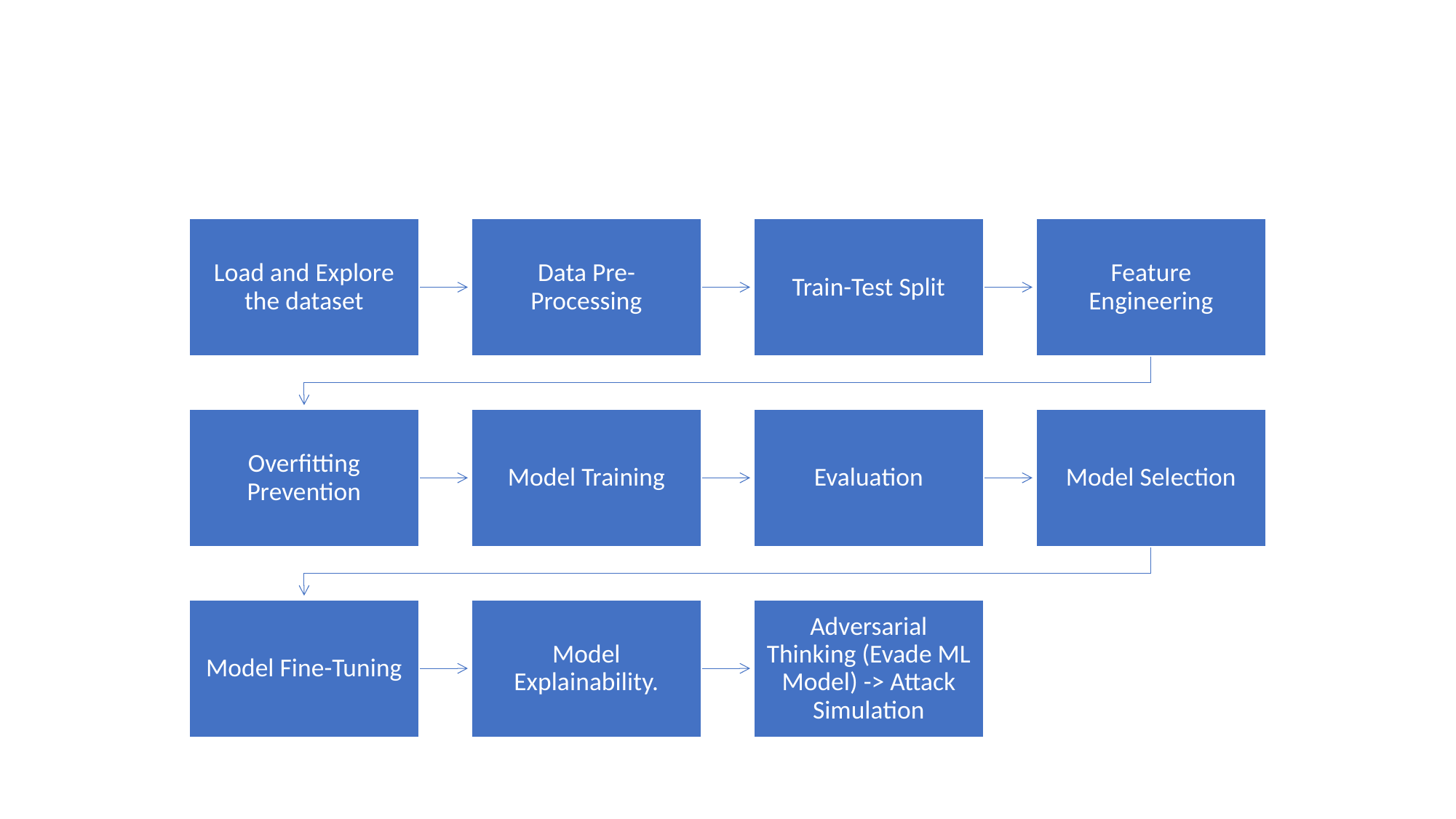

#

Load and Explore the dataset

Data Pre-Processing

Train-Test Split

Feature Engineering

Overfitting Prevention

Model Training

Evaluation

Model Selection

Model Fine-Tuning

Model Explainability.
Adversarial Thinking (Evade ML Model) -> Attack Simulation